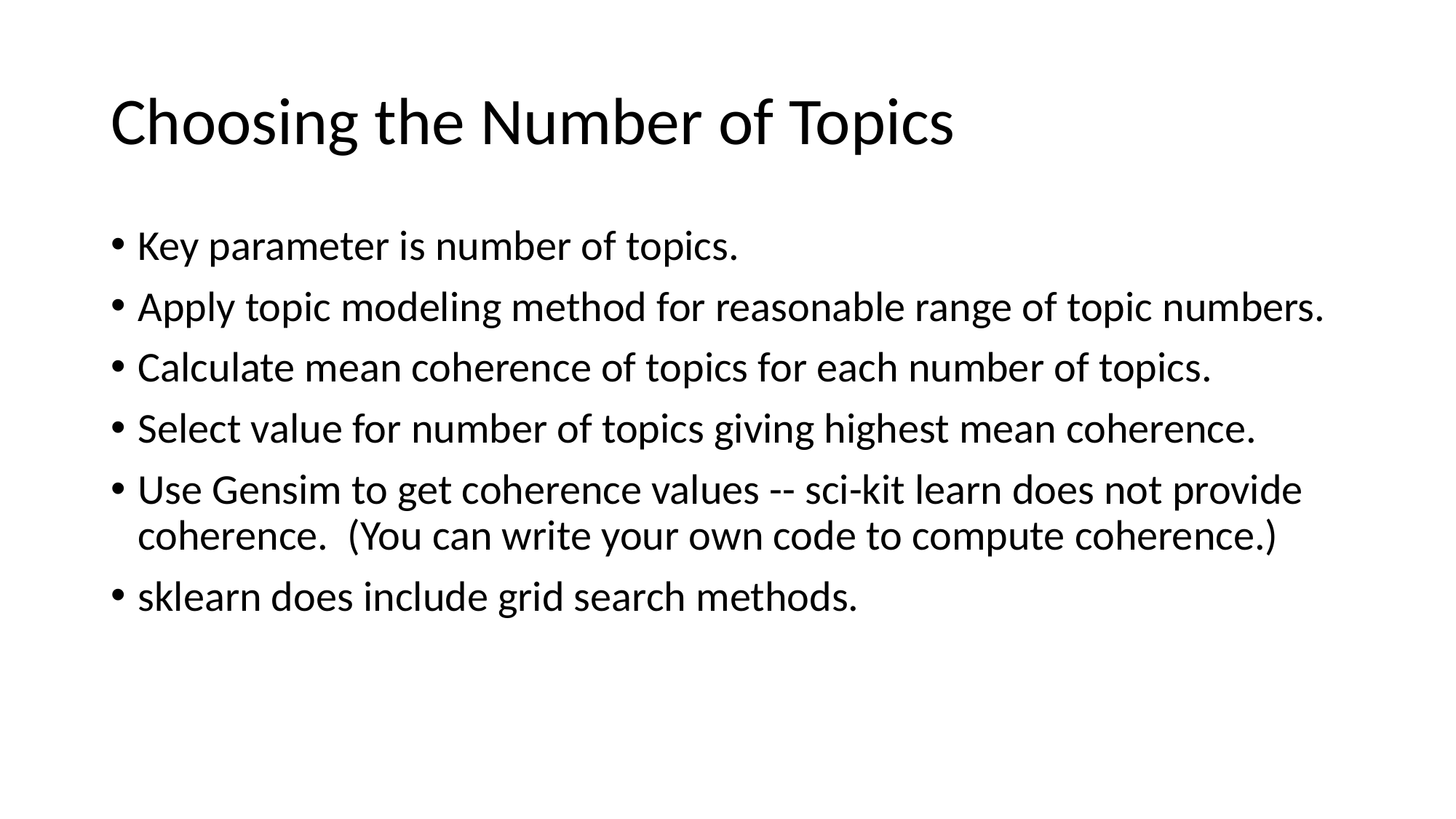

Choosing the Number of Topics
Key parameter is number of topics.
Apply topic modeling method for reasonable range of topic numbers.
Calculate mean coherence of topics for each number of topics.
Select value for number of topics giving highest mean coherence.
Use Gensim to get coherence values -- sci-kit learn does not provide coherence.  (You can write your own code to compute coherence.)
sklearn does include grid search methods.